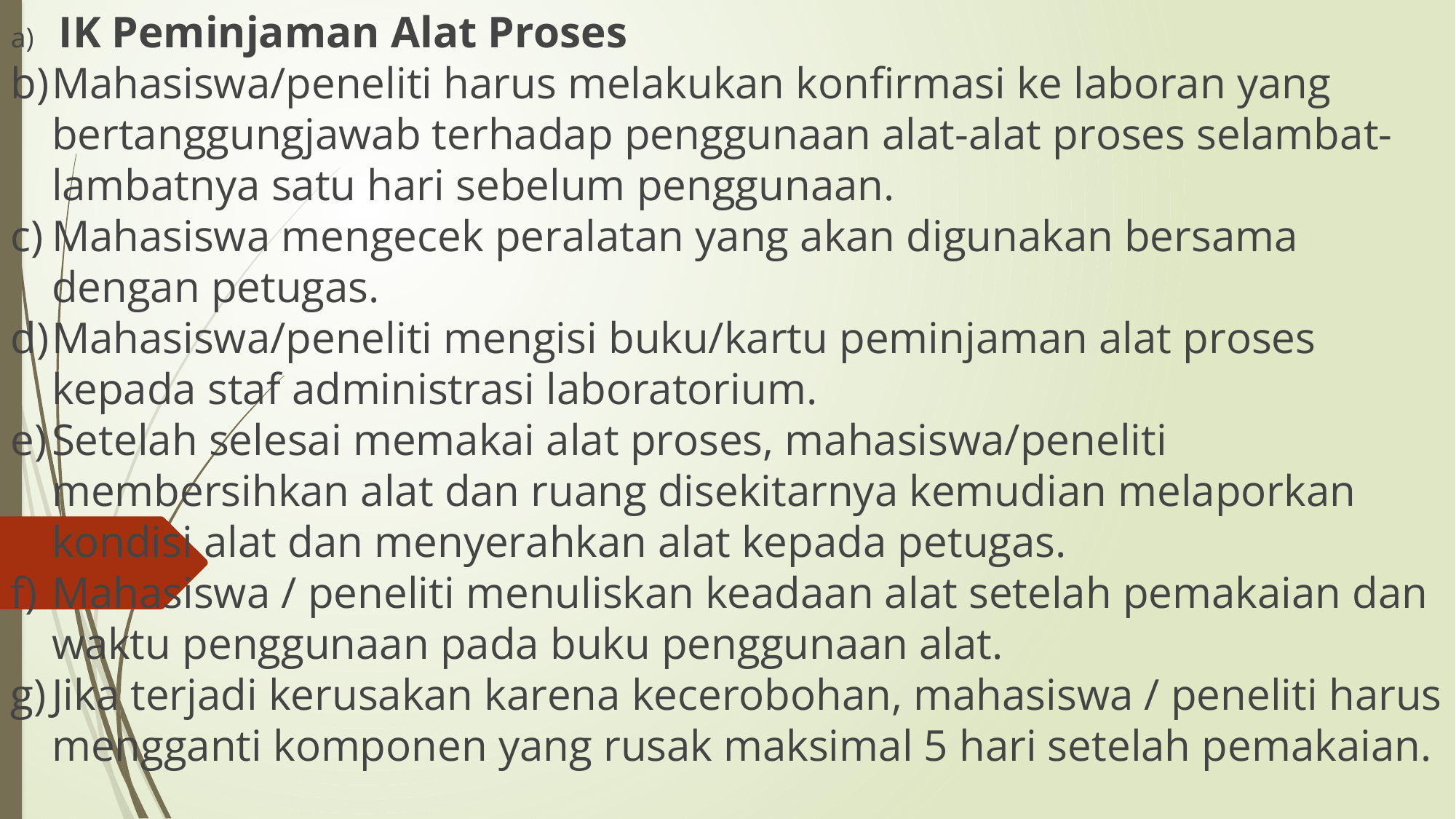

IK Peminjaman Alat Proses
Mahasiswa/peneliti harus melakukan konfirmasi ke laboran yang bertanggungjawab terhadap penggunaan alat-alat proses selambat-lambatnya satu hari sebelum penggunaan.
Mahasiswa mengecek peralatan yang akan digunakan bersama dengan petugas.
Mahasiswa/peneliti mengisi buku/kartu peminjaman alat proses kepada staf administrasi laboratorium.
Setelah selesai memakai alat proses, mahasiswa/peneliti membersihkan alat dan ruang disekitarnya kemudian melaporkan kondisi alat dan menyerahkan alat kepada petugas.
Mahasiswa / peneliti menuliskan keadaan alat setelah pemakaian dan waktu penggunaan pada buku penggunaan alat.
Jika terjadi kerusakan karena kecerobohan, mahasiswa / peneliti harus mengganti komponen yang rusak maksimal 5 hari setelah pemakaian.